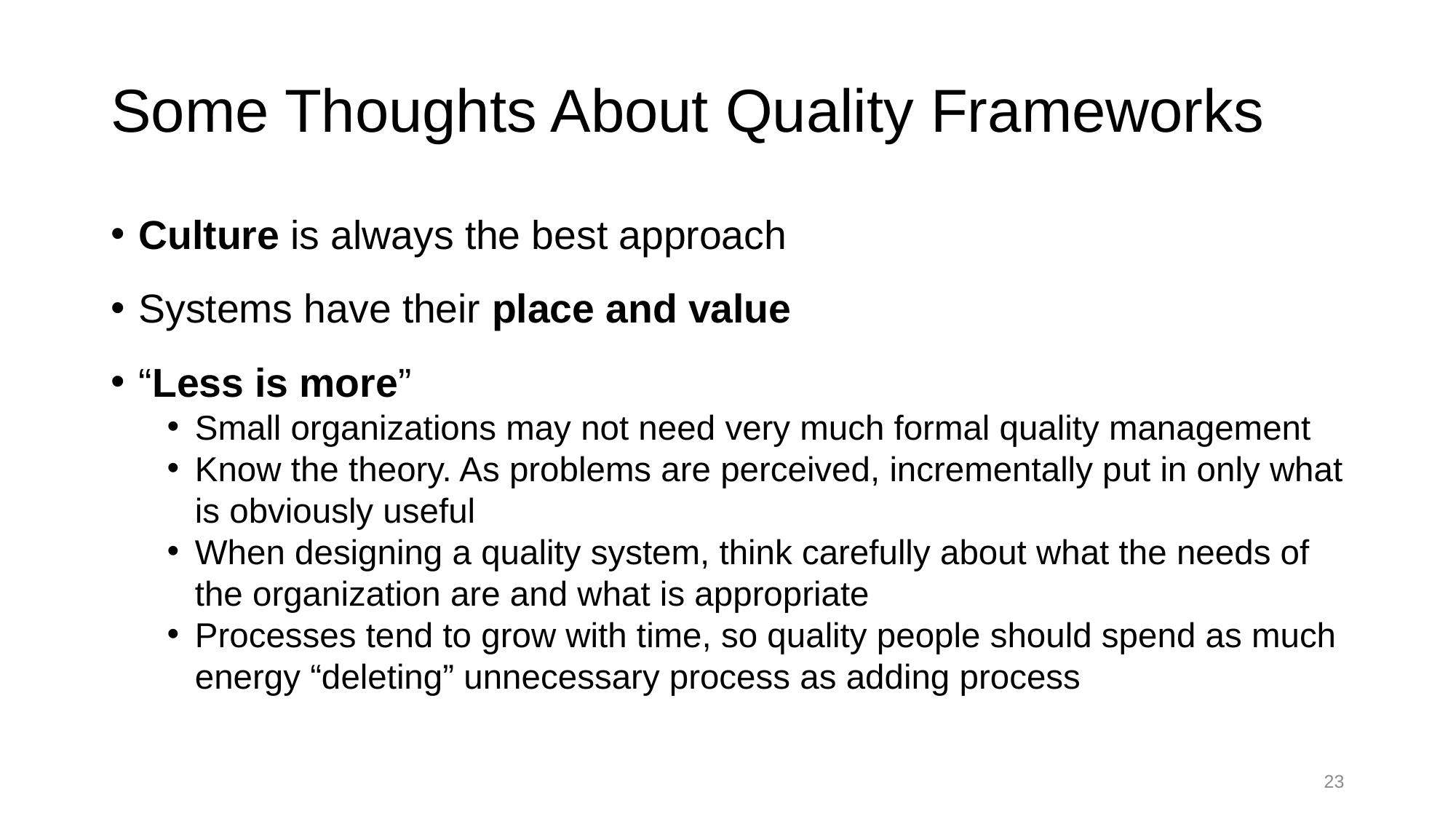

# Some Thoughts About Quality Frameworks
Culture is always the best approach
Systems have their place and value
“Less is more”
Small organizations may not need very much formal quality management
Know the theory. As problems are perceived, incrementally put in only what is obviously useful
When designing a quality system, think carefully about what the needs of the organization are and what is appropriate
Processes tend to grow with time, so quality people should spend as much energy “deleting” unnecessary process as adding process

23